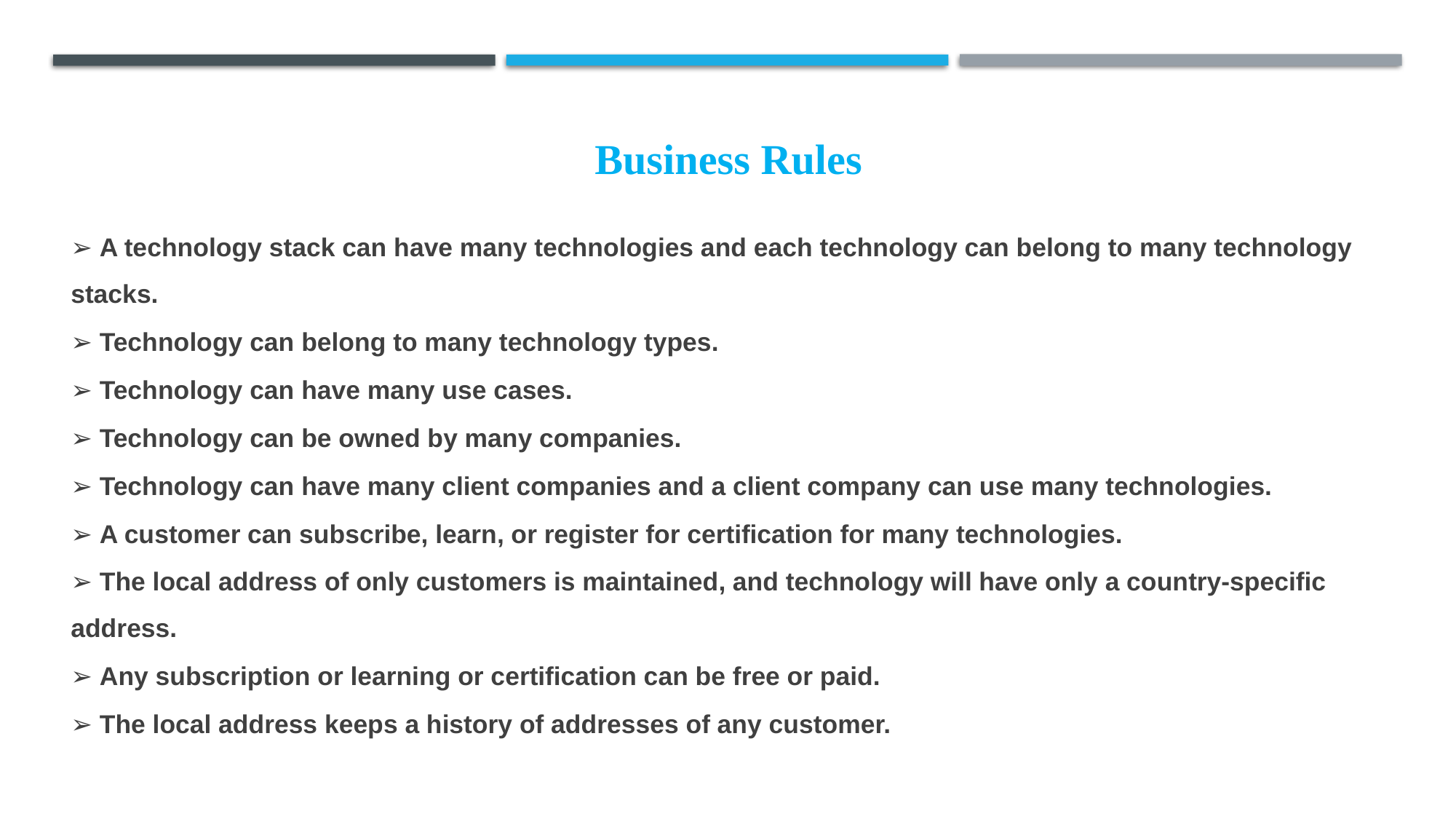

Business Rules

➢ A technology stack can have many technologies and each technology can belong to many technology stacks.
➢ Technology can belong to many technology types.
➢ Technology can have many use cases.
➢ Technology can be owned by many companies.
➢ Technology can have many client companies and a client company can use many technologies.
➢ A customer can subscribe, learn, or register for certification for many technologies.
➢ The local address of only customers is maintained, and technology will have only a country-specific address.
➢ Any subscription or learning or certification can be free or paid.
➢ The local address keeps a history of addresses of any customer.